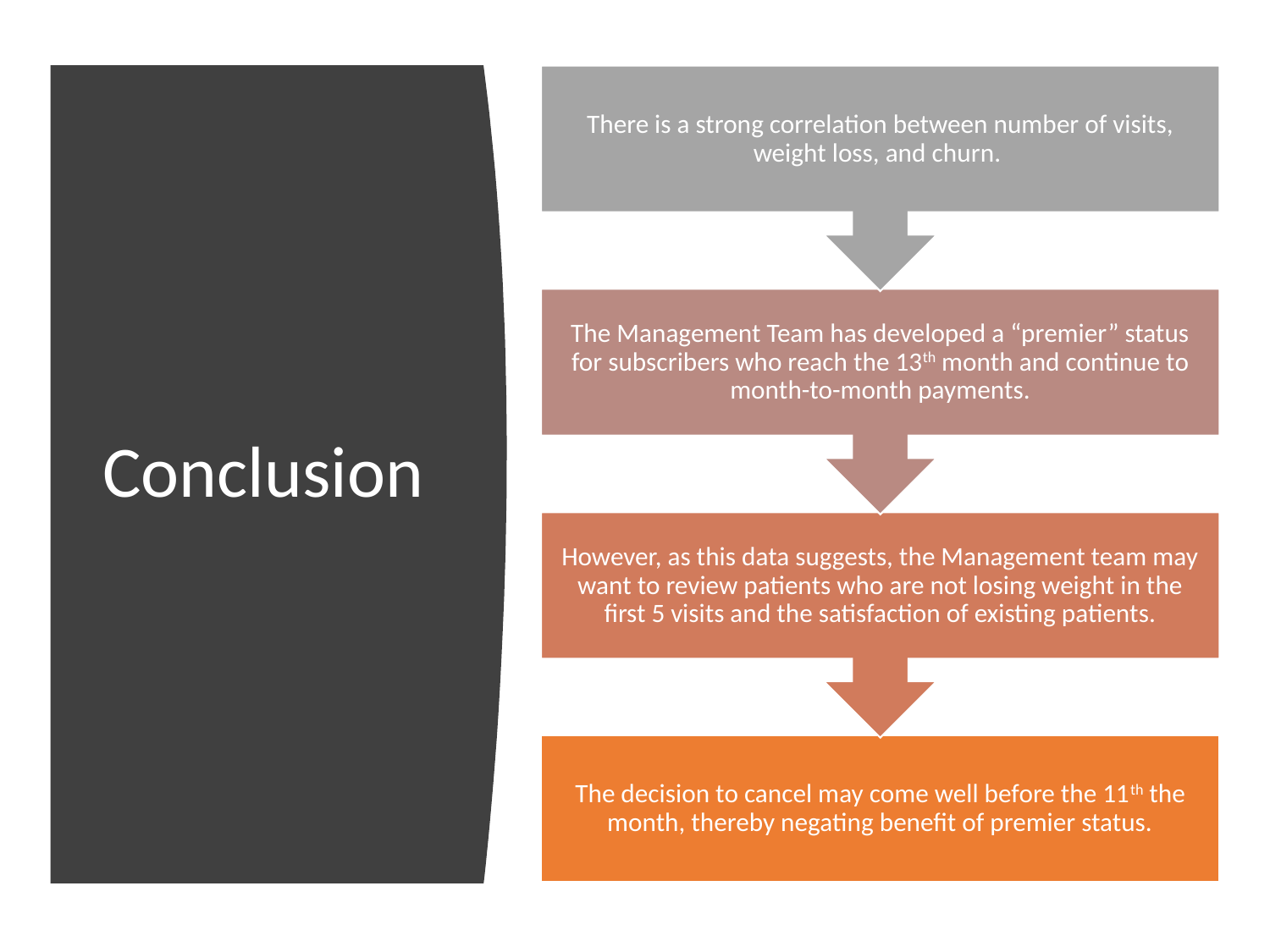

The decision to cancel may come well before the 11th the month, thereby negating benefit of premier status.
However, as this data suggests, the Management team may want to review patients who are not losing weight in the first 5 visits and the satisfaction of existing patients.
The Management Team has developed a “premier” status for subscribers who reach the 13th month and continue to month-to-month payments.
There is a strong correlation between number of visits, weight loss, and churn.

# Conclusion